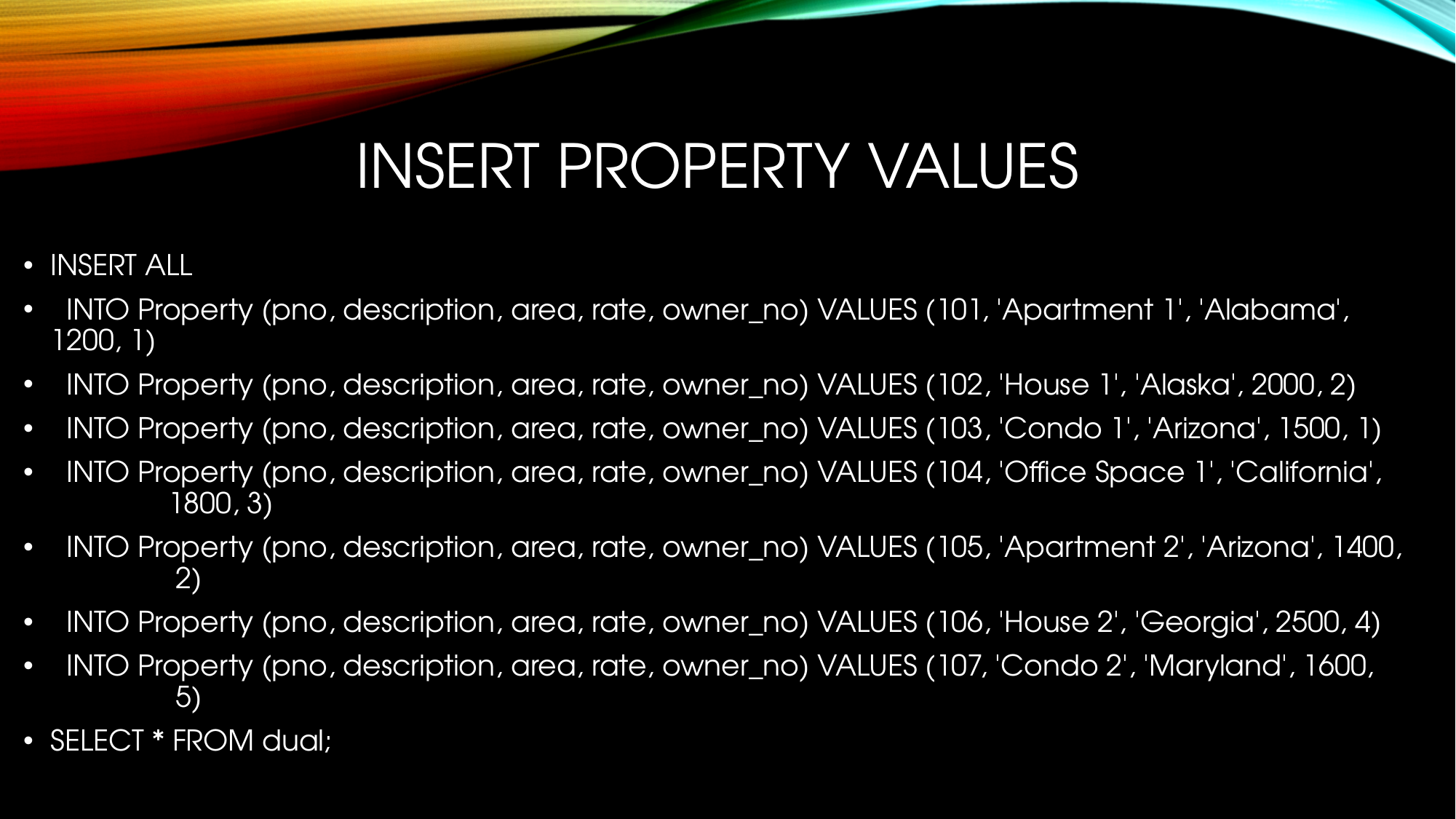

# Insert property values
INSERT ALL
  INTO Property (pno, description, area, rate, owner_no) VALUES (101, 'Apartment 1', 'Alabama', 		   1200, 1)
  INTO Property (pno, description, area, rate, owner_no) VALUES (102, 'House 1', 'Alaska', 2000, 2)
  INTO Property (pno, description, area, rate, owner_no) VALUES (103, 'Condo 1', 'Arizona', 1500, 1)
  INTO Property (pno, description, area, rate, owner_no) VALUES (104, 'Office Space 1', 'California', 		   1800, 3)
  INTO Property (pno, description, area, rate, owner_no) VALUES (105, 'Apartment 2', 'Arizona', 1400, 		    2)
  INTO Property (pno, description, area, rate, owner_no) VALUES (106, 'House 2', 'Georgia', 2500, 4)
  INTO Property (pno, description, area, rate, owner_no) VALUES (107, 'Condo 2', 'Maryland', 1600, 		    5)
SELECT * FROM dual;